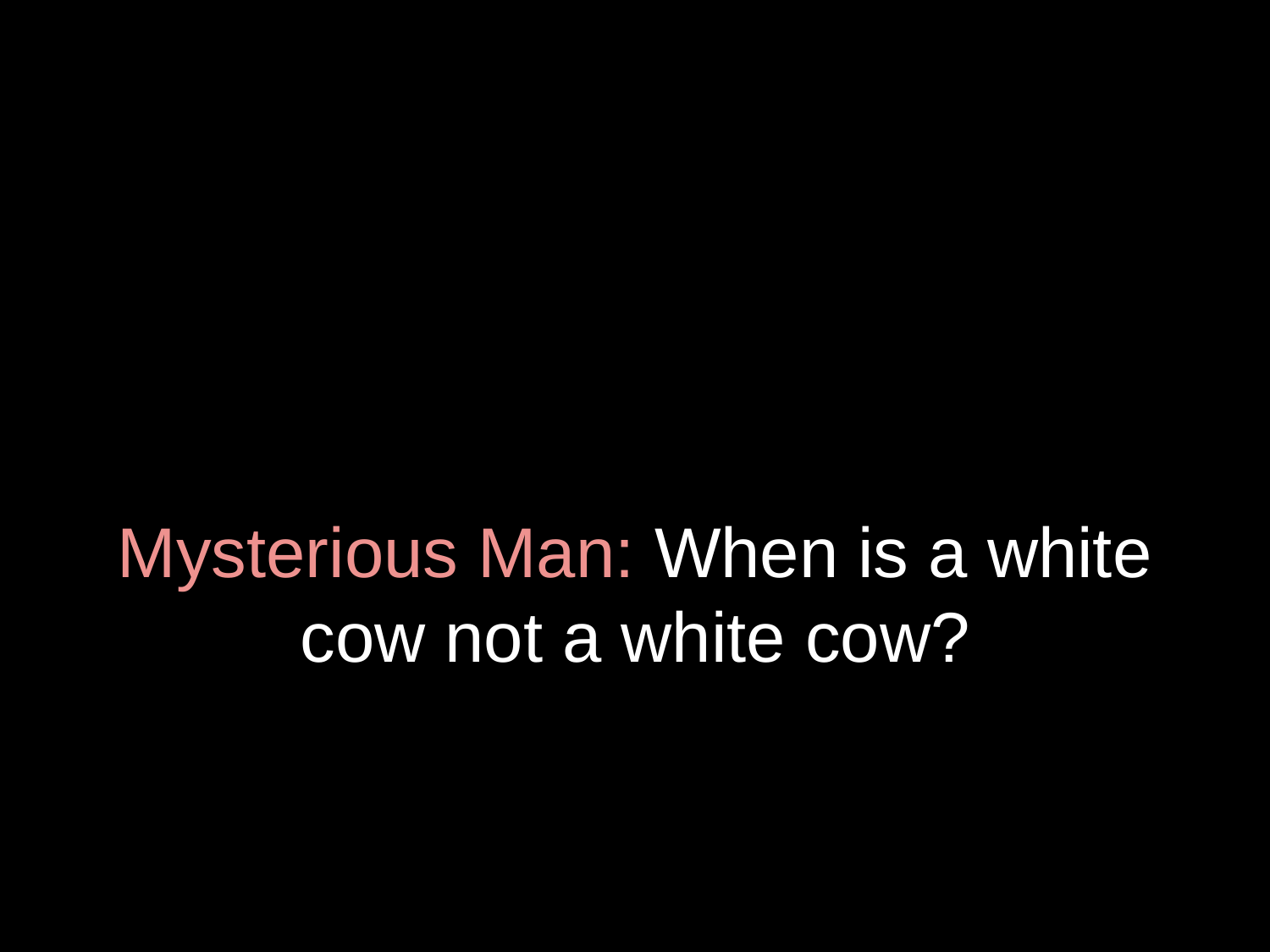

# Mysterious Man: When is a white cow not a white cow?